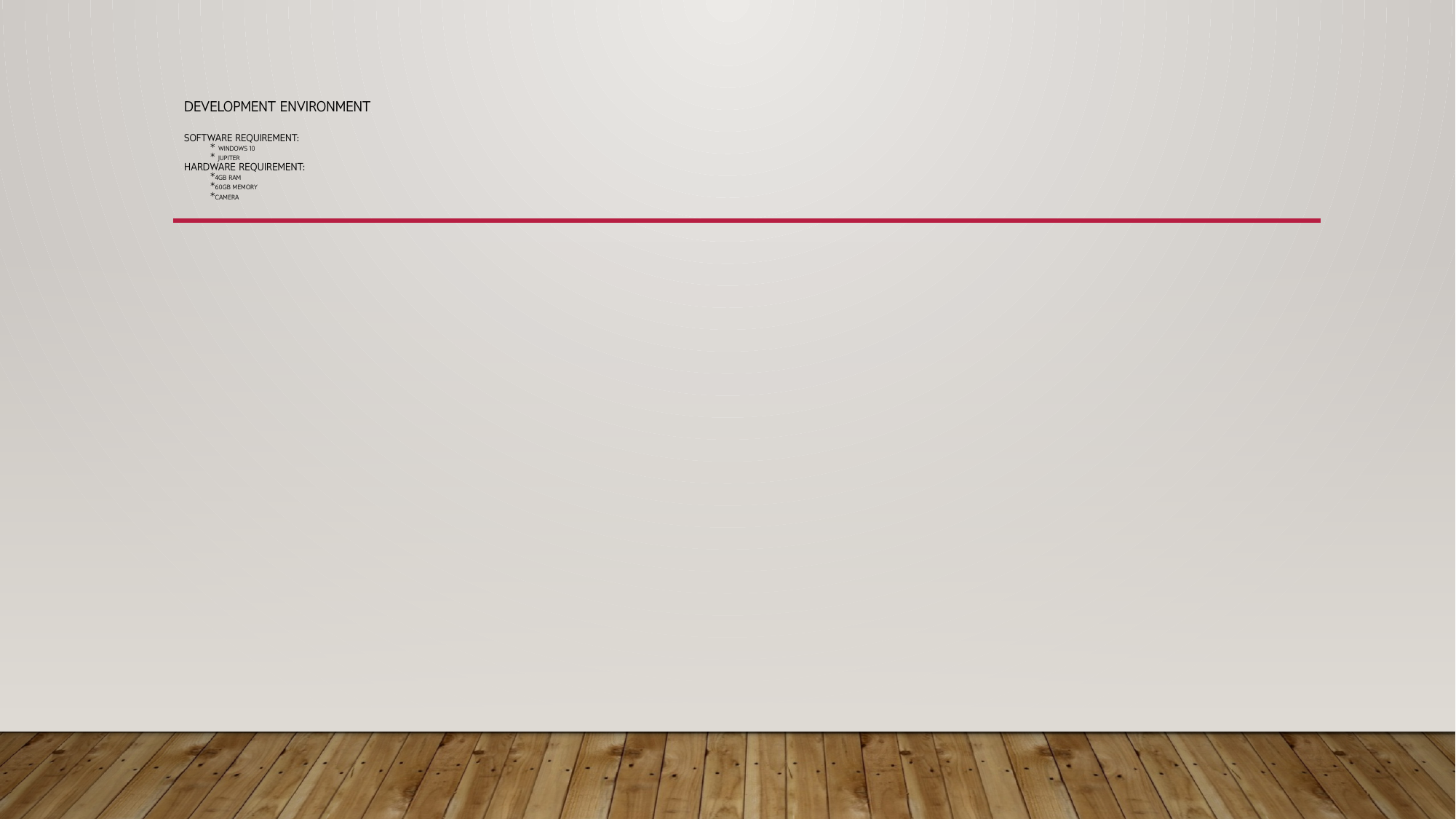

# Development environment software requirement: * windows 10 * Jupiter hardware requirement: *4gb ram *60gb memory *camera